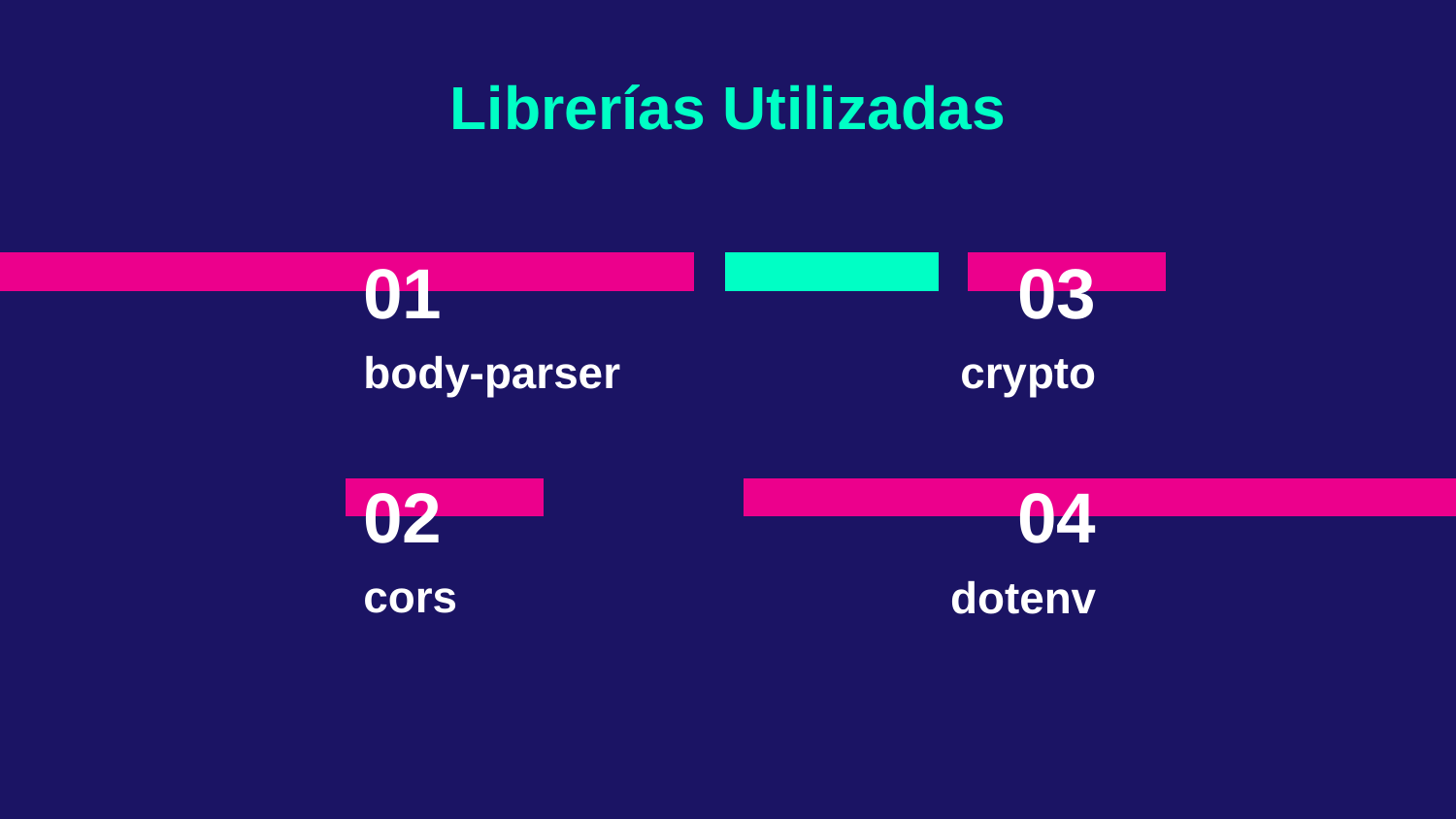

Librerías Utilizadas
# 01
03
body-parser
crypto
02
04
cors
dotenv